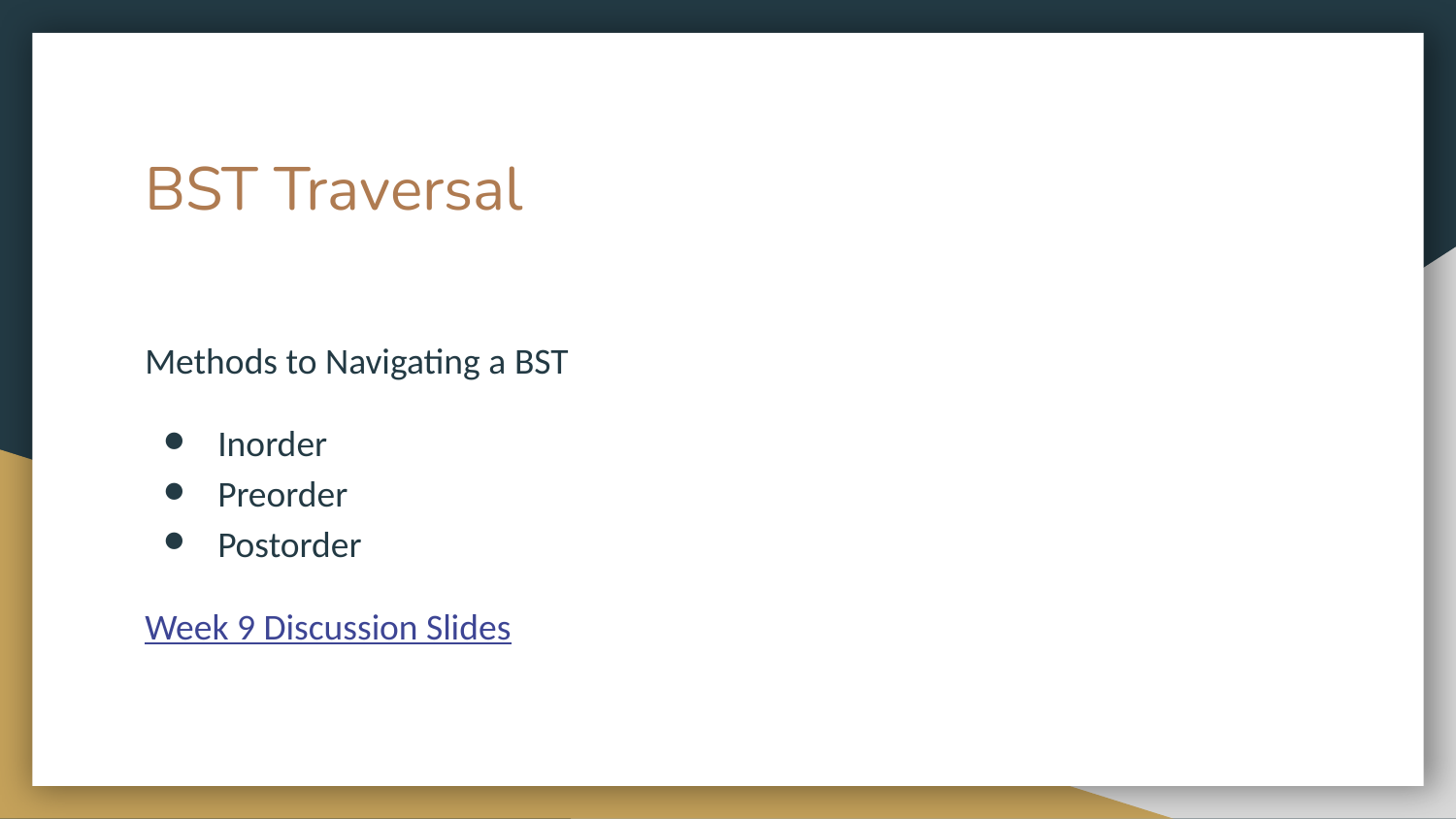

# BST Traversal
Methods to Navigating a BST
Inorder
Preorder
Postorder
Week 9 Discussion Slides